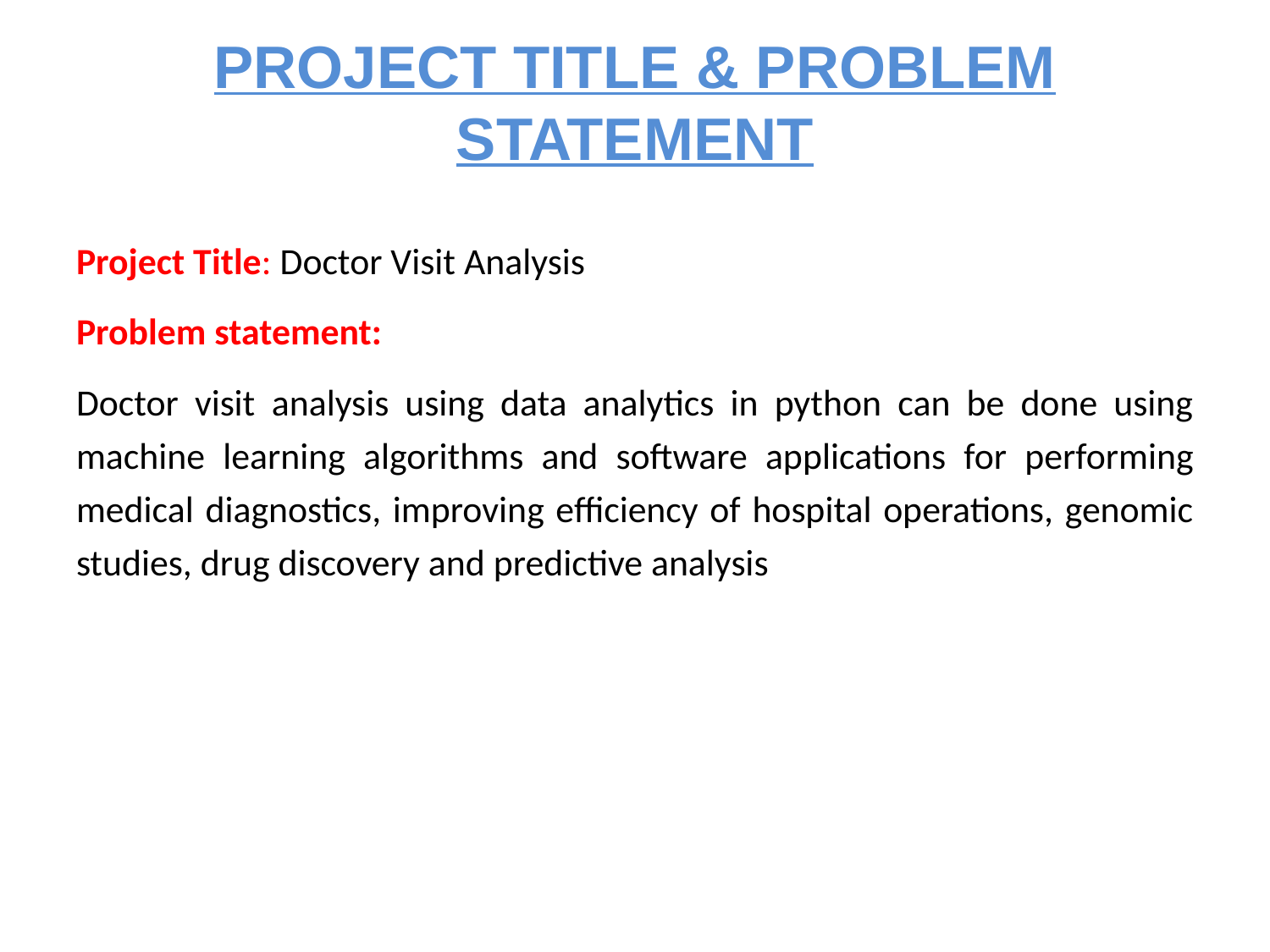

# PROJECT TITLE & PROBLEM STATEMENT
Project Title: Doctor Visit Analysis
Problem statement:
Doctor visit analysis using data analytics in python can be done using machine learning algorithms and software applications for performing medical diagnostics, improving efficiency of hospital operations, genomic studies, drug discovery and predictive analysis